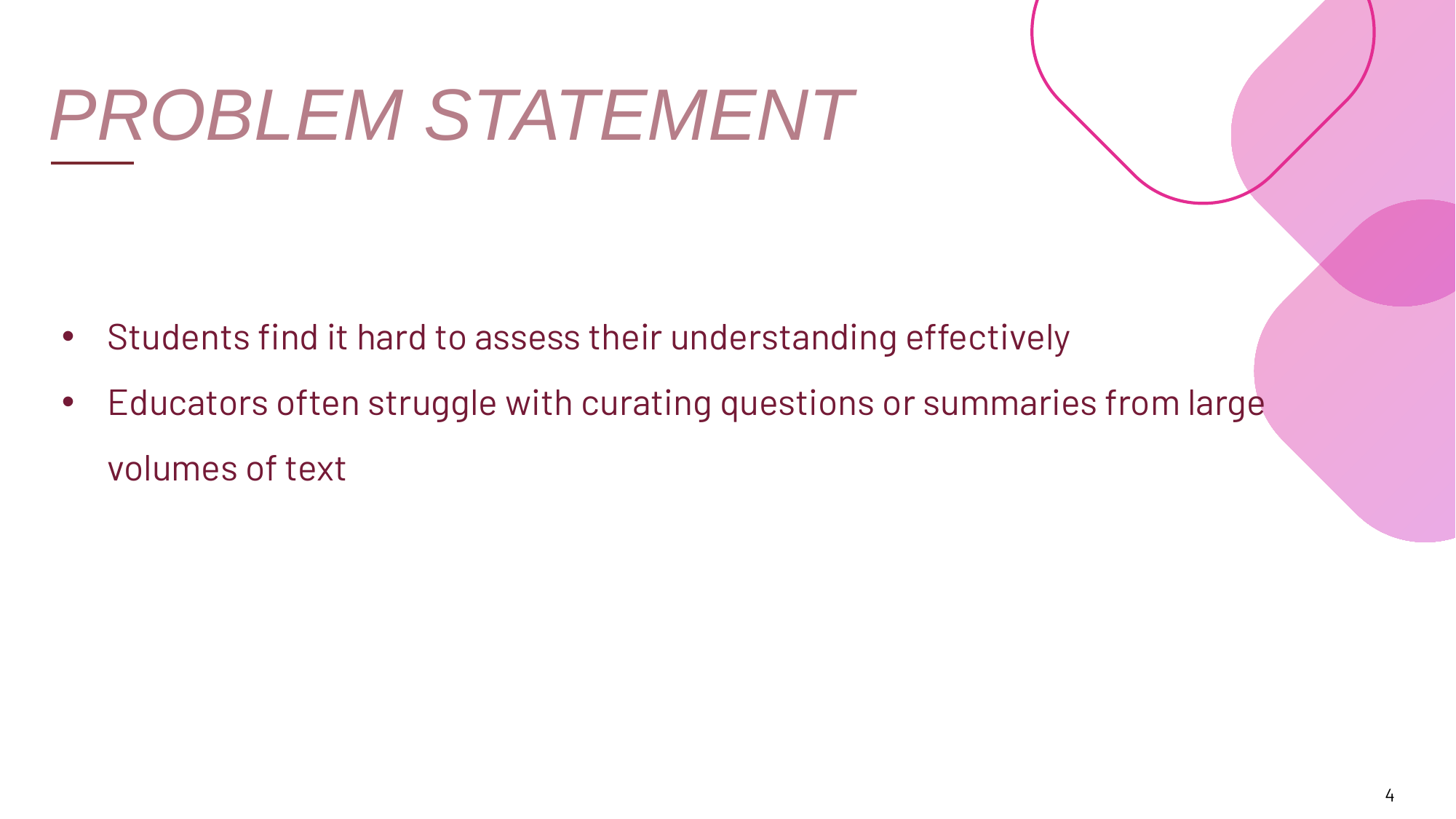

PROBLEM STATEMENT

Students find it hard to assess their understanding effectively
Educators often struggle with curating questions or summaries from large volumes of text

4